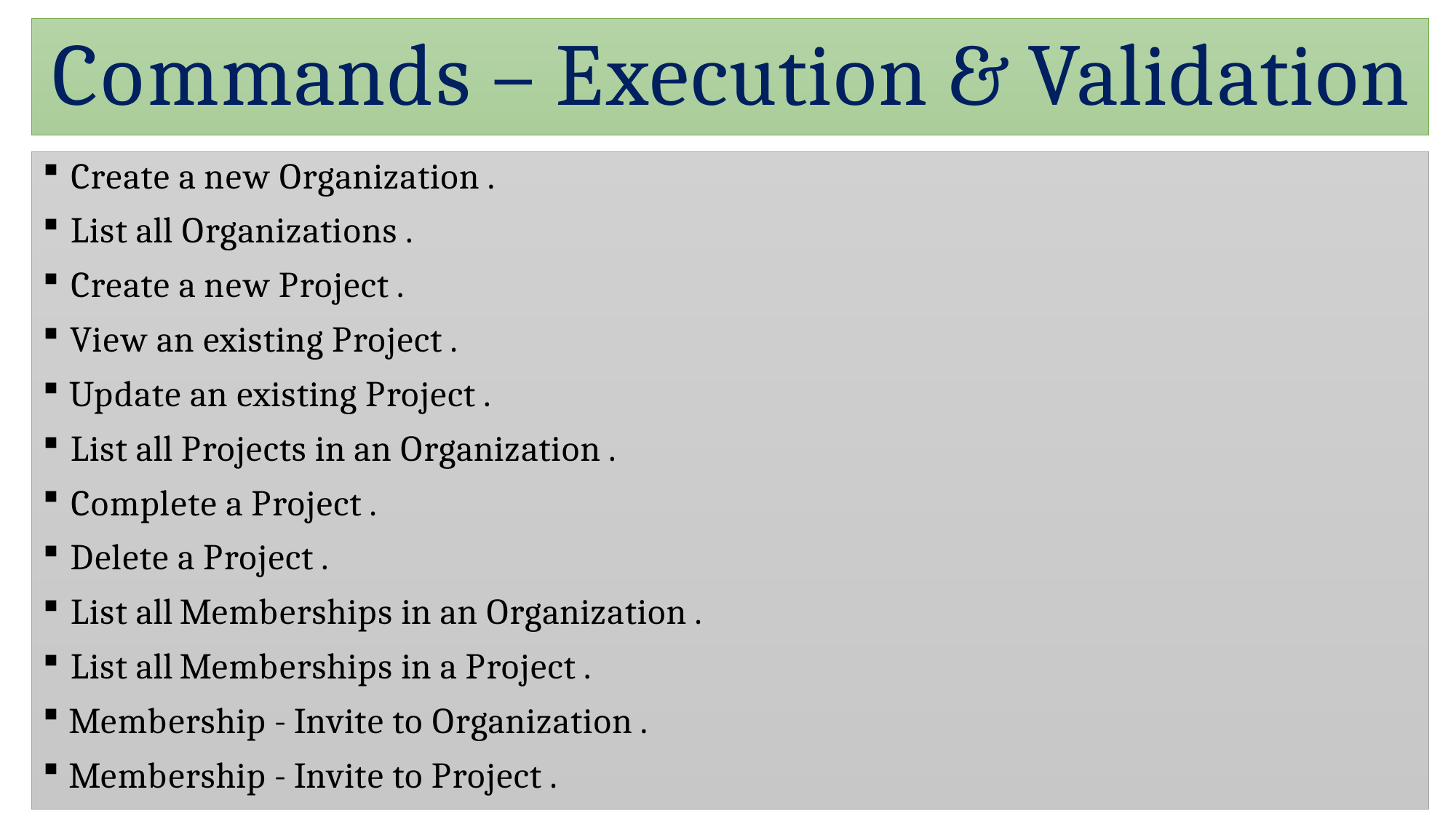

# Commands – Execution & Validation
Create a new Organization .
List all Organizations .
Create a new Project .
View an existing Project .
Update an existing Project .
List all Projects in an Organization .
Complete a Project .
Delete a Project .
List all Memberships in an Organization .
List all Memberships in a Project .
Membership - Invite to Organization .
Membership - Invite to Project .